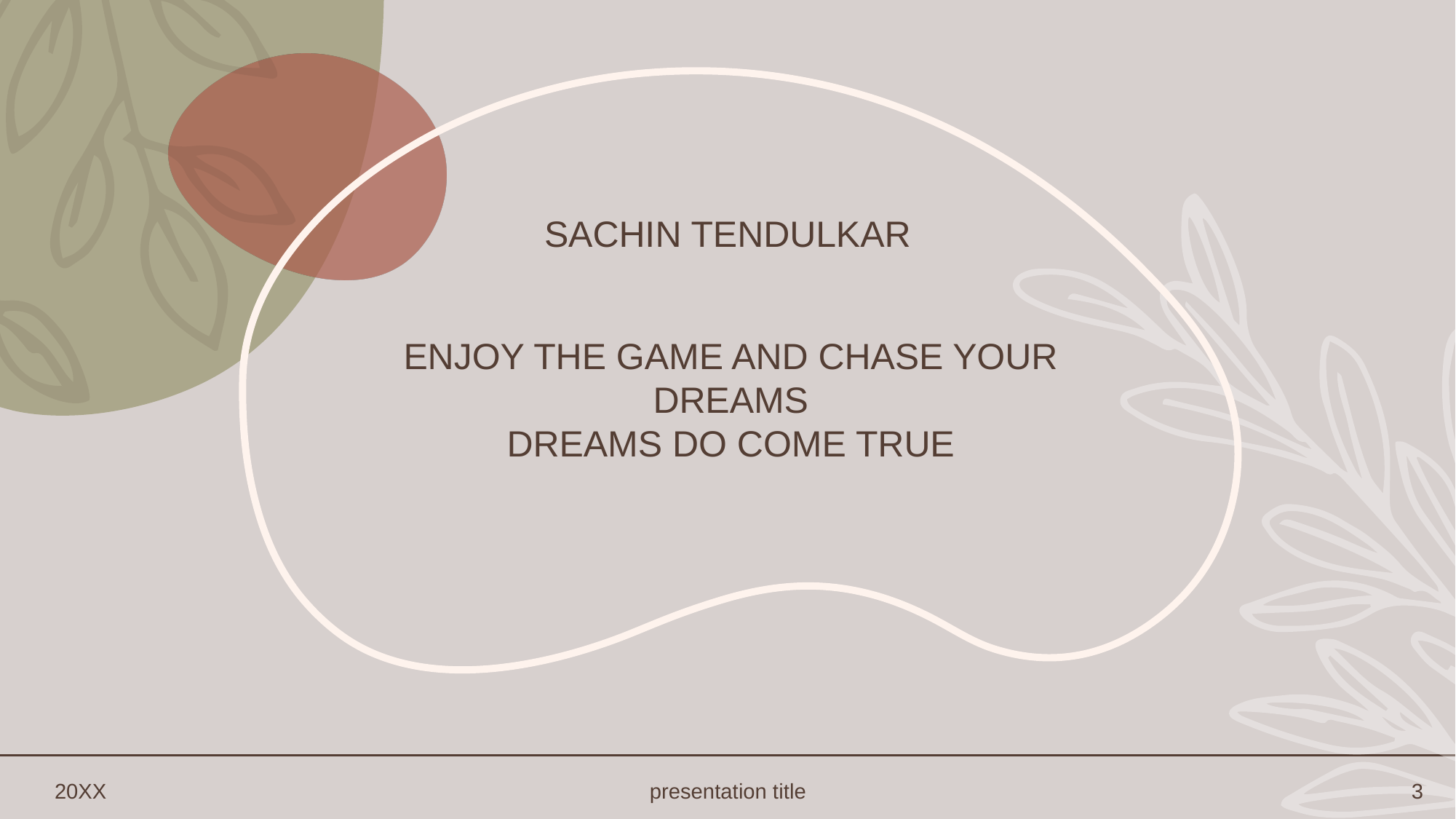

# Sachin tendulkar
ENJOY THE GAME AND CHASE YOUR DREAMS
DREAMS DO COME TRUE
20XX
presentation title
3